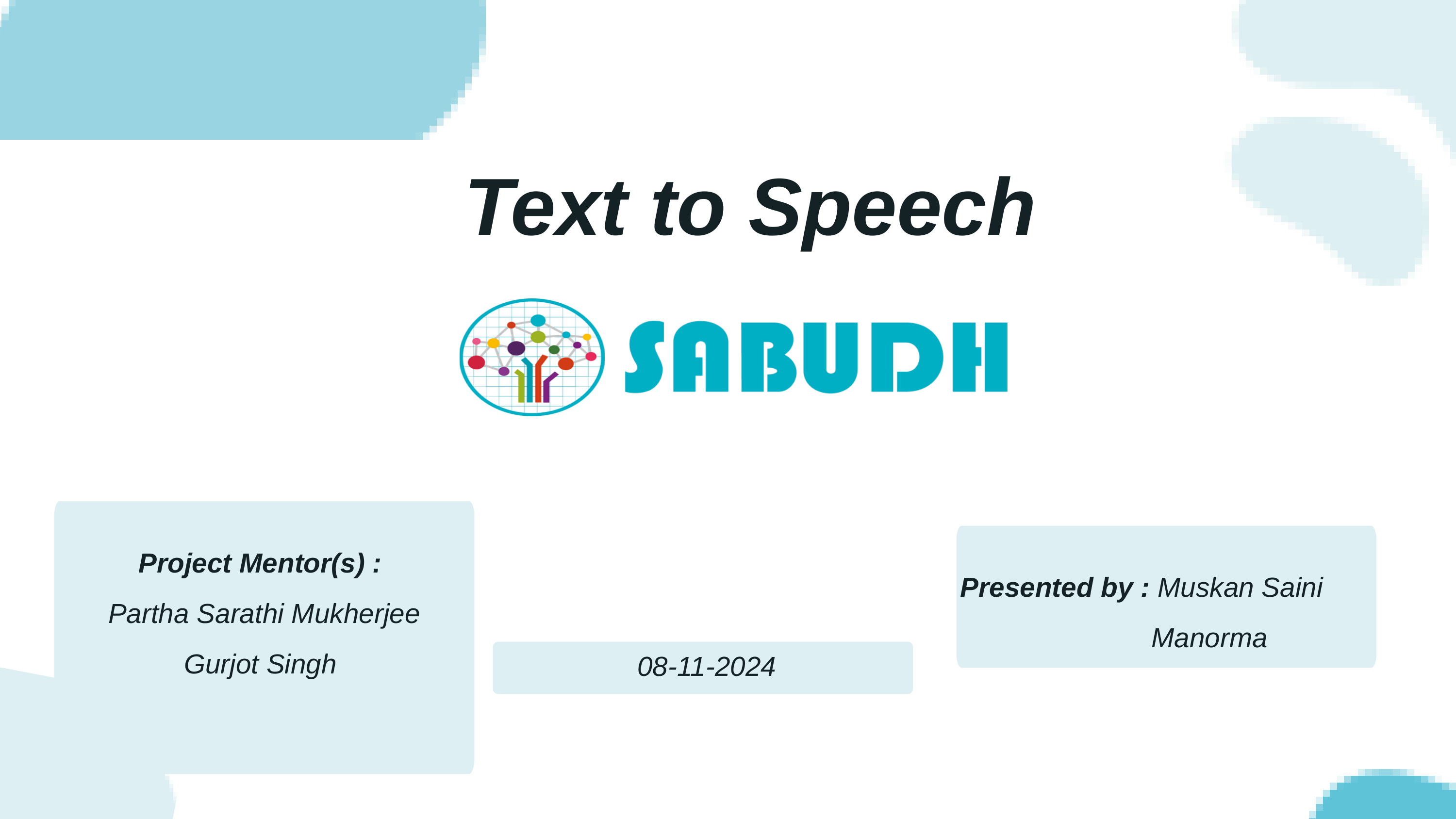

Text to Speech

Presented by : Muskan Saini
                         Manorma

Project Mentor(s) :
Partha Sarathi Mukherjee
Gurjot Singh

 08-11-2024